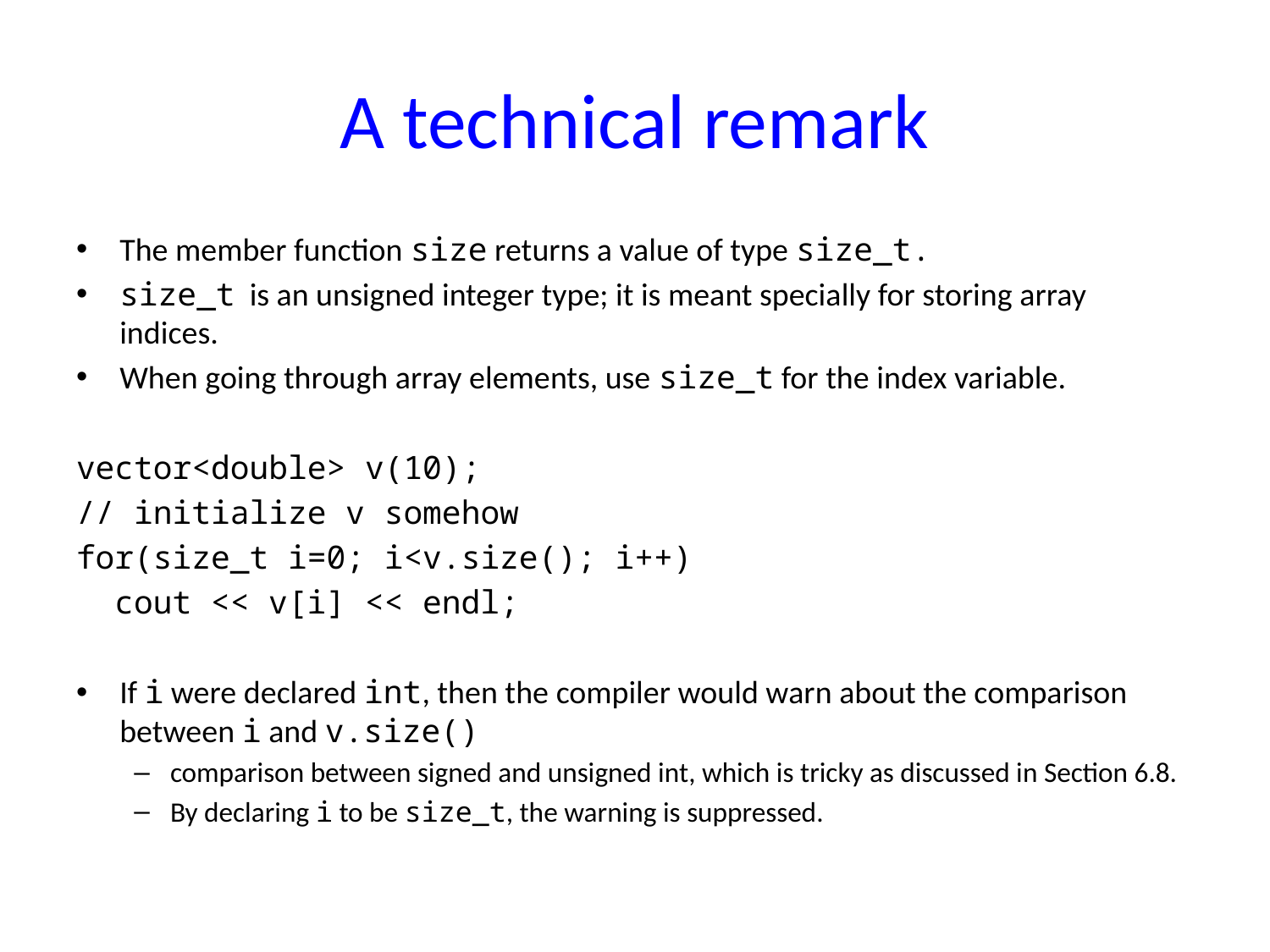

# A technical remark
The member function size returns a value of type size_t.
size_t  is an unsigned integer type; it is meant specially for storing array indices.
When going through array elements, use size_t for the index variable.

vector<double> v(10);
// initialize v somehow
for(size_t i=0; i<v.size(); i++)
  cout << v[i] << endl;

If i were declared int, then the compiler would warn about the comparison between i and v.size()
comparison between signed and unsigned int, which is tricky as discussed in Section 6.8.
By declaring i to be size_t, the warning is suppressed.